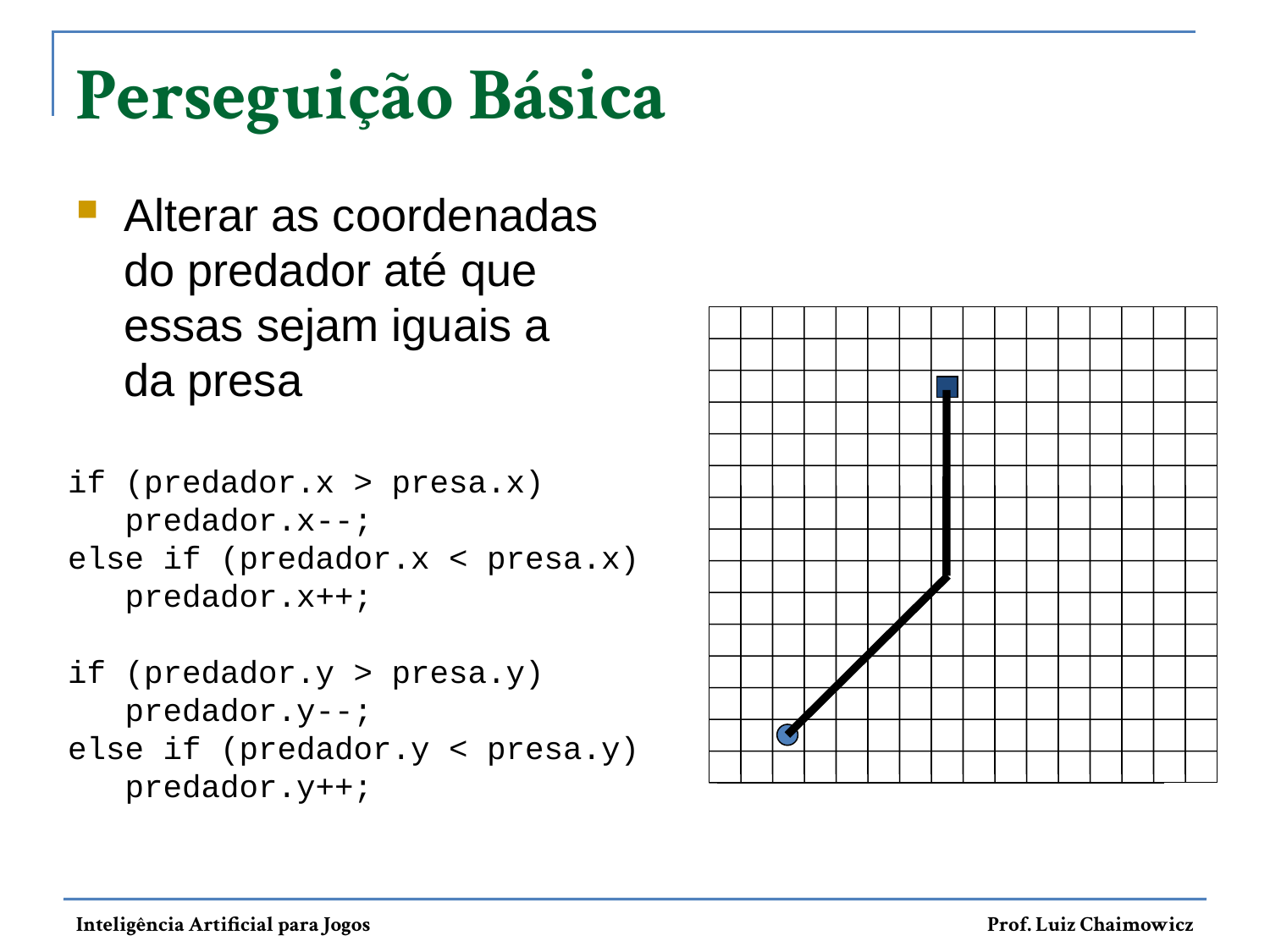

Perseguição Básica
Alterar as coordenadas do predador até que essas sejam iguais a da presa

if (predador.x > presa.x)
   predador.x--;
else if (predador.x < presa.x)
   predador.x++;

if (predador.y > presa.y)
   predador.y--;
else if (predador.y < presa.y)
   predador.y++;

Inteligência Artificial para Jogos